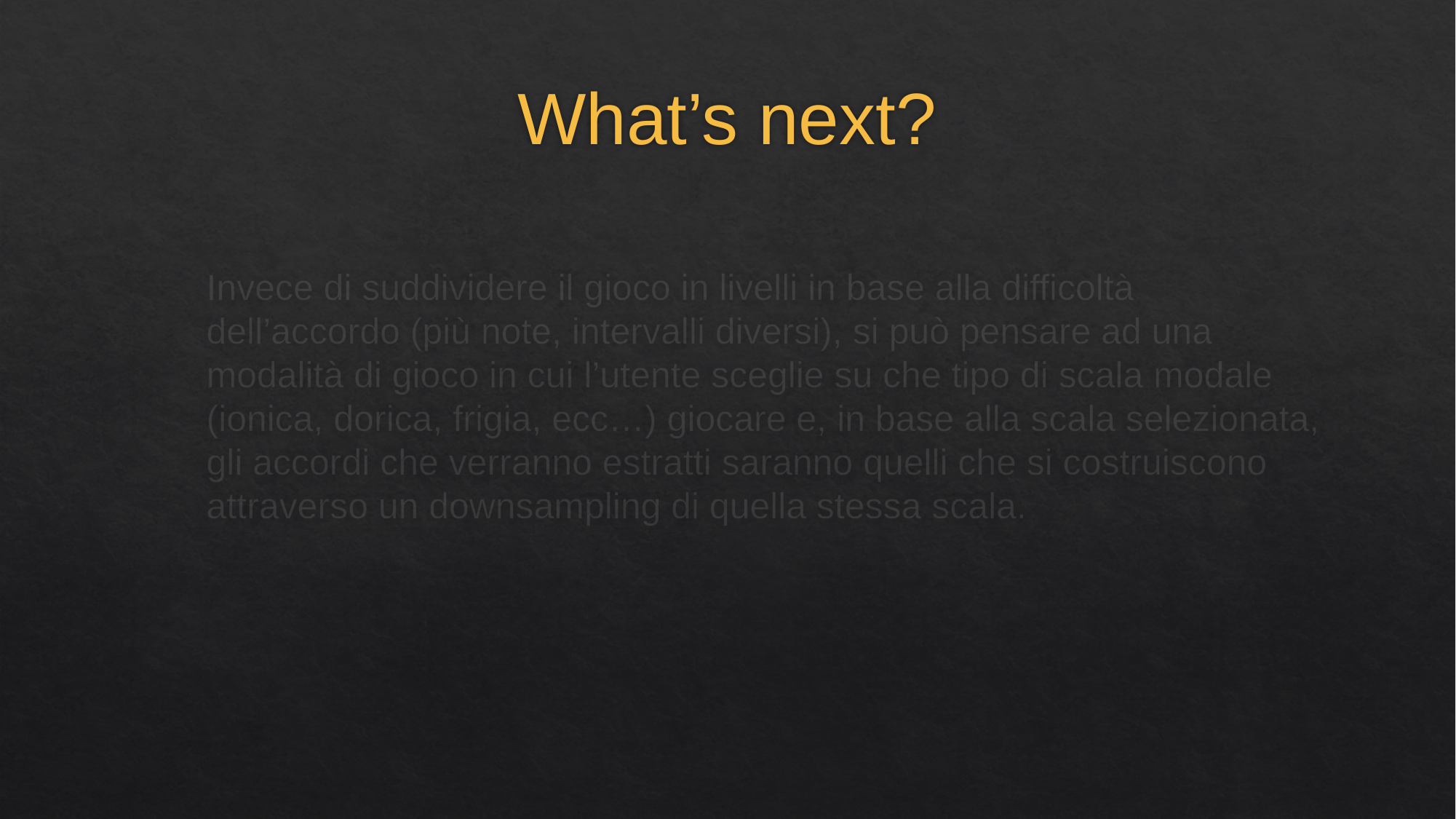

# What’s next?
Invece di suddividere il gioco in livelli in base alla difficoltà dell’accordo (più note, intervalli diversi), si può pensare ad una modalità di gioco in cui l’utente sceglie su che tipo di scala modale (ionica, dorica, frigia, ecc…) giocare e, in base alla scala selezionata, gli accordi che verranno estratti saranno quelli che si costruiscono attraverso un downsampling di quella stessa scala.